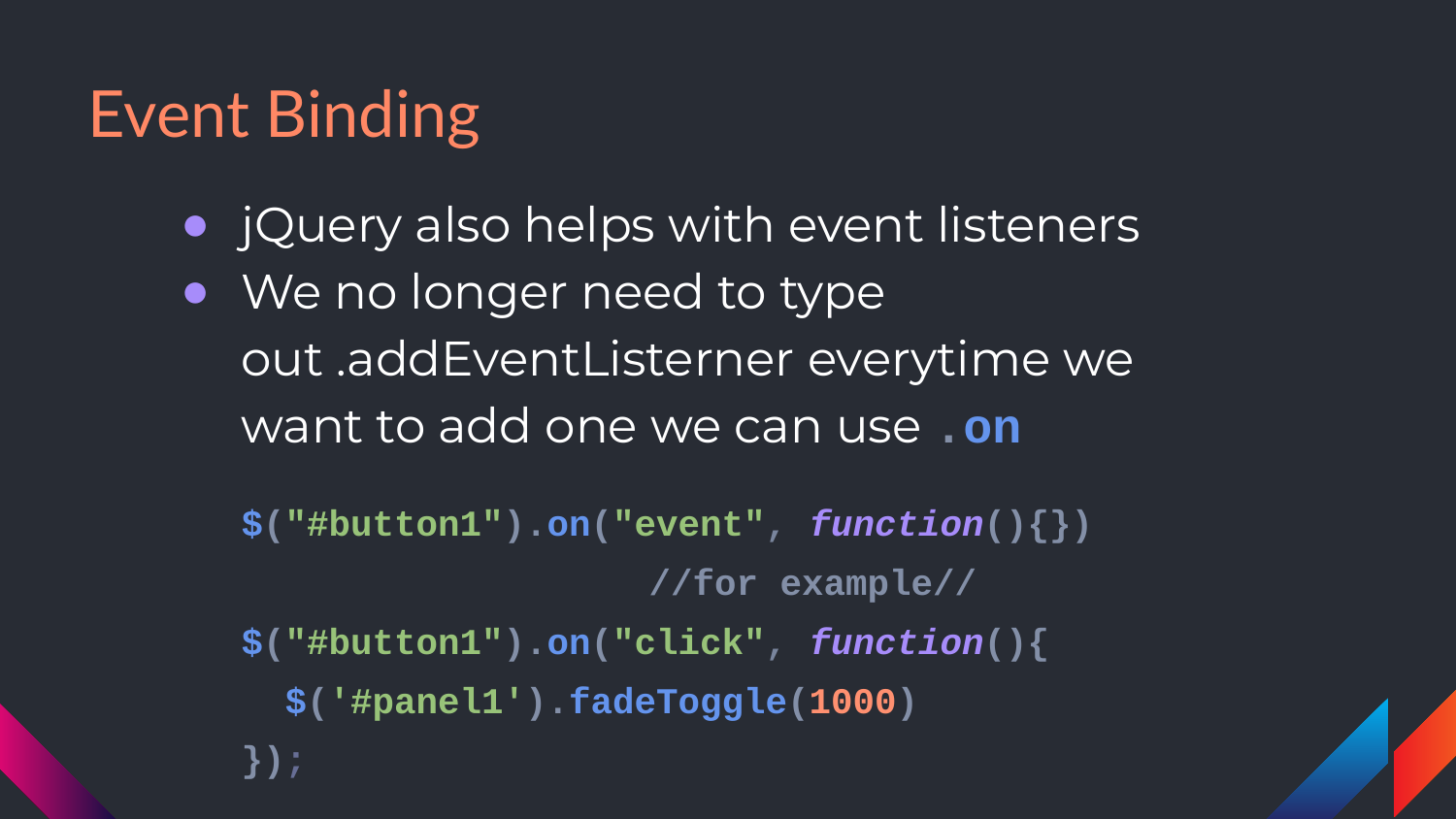

# Event Binding
jQuery also helps with event listeners
We no longer need to type out .addEventListerner everytime we want to add one we can use .on
$("#button1").on("event", function(){})
			  //for example//
$("#button1").on("click", function(){
  $('#panel1').fadeToggle(1000)
});